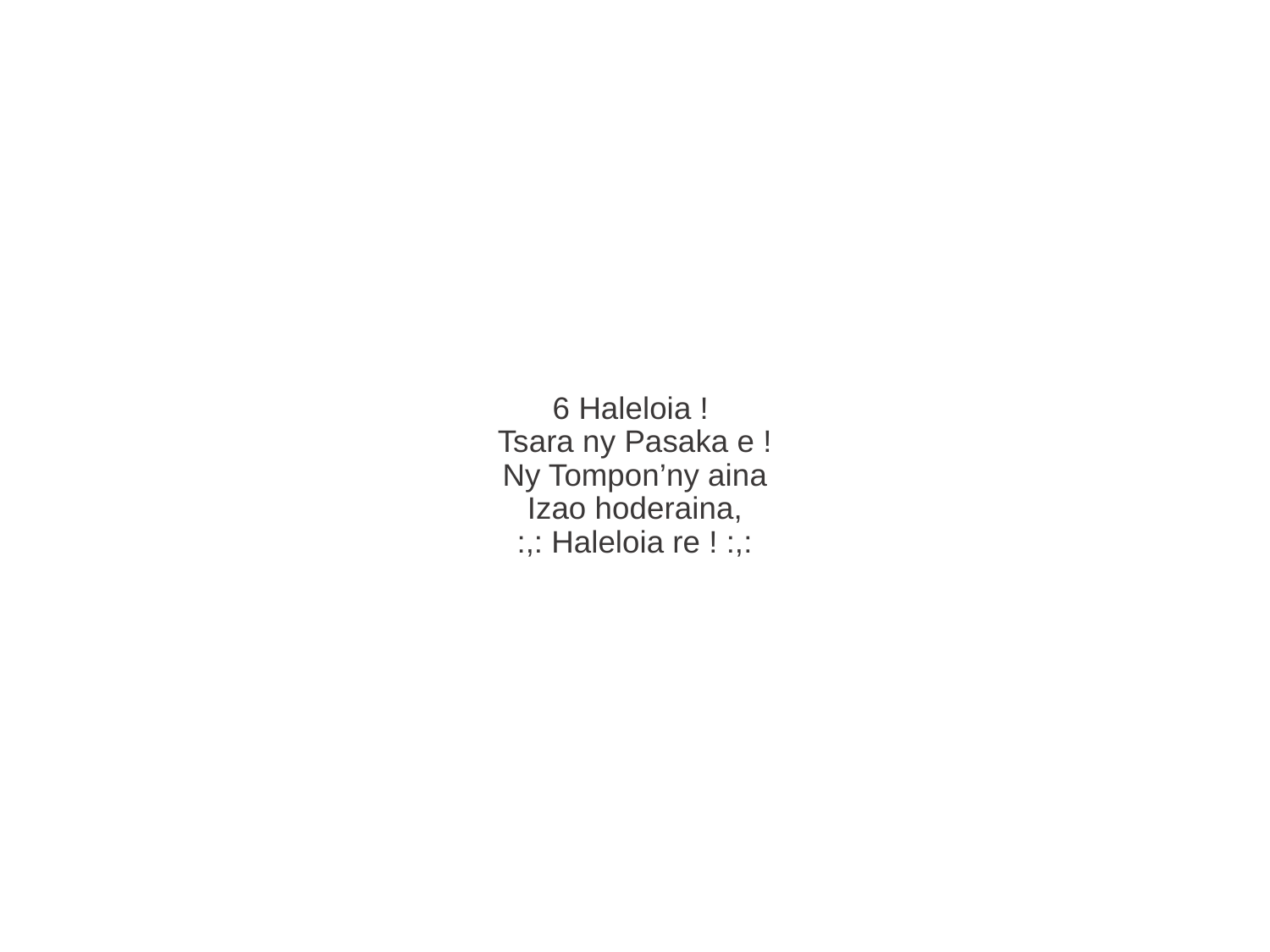

6 Haleloia !
Tsara ny Pasaka e !
Ny Tompon’ny aina
Izao hoderaina,
:,: Haleloia re ! :,: